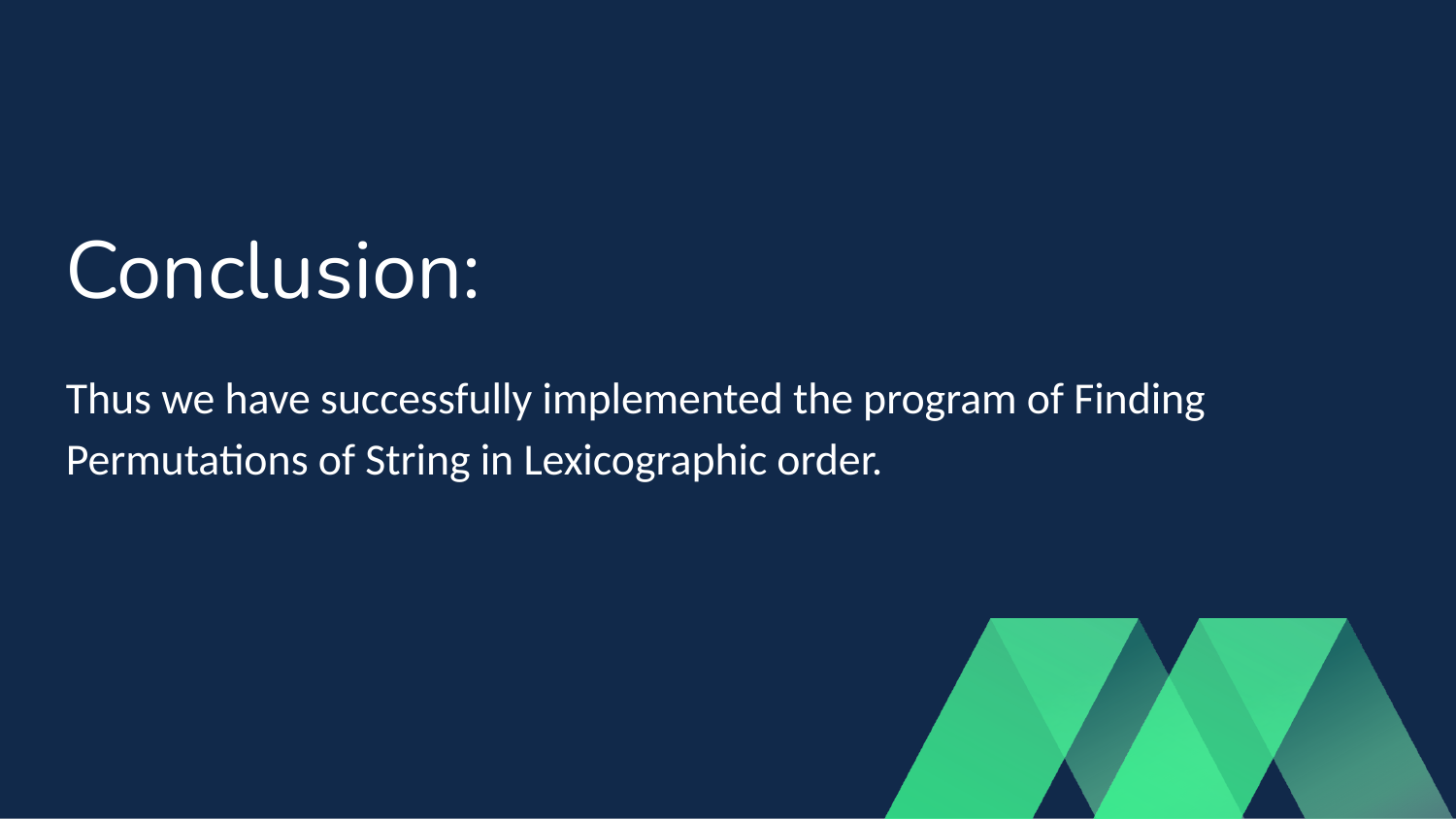

Conclusion:
Thus we have successfully implemented the program of Finding Permutations of String in Lexicographic order.